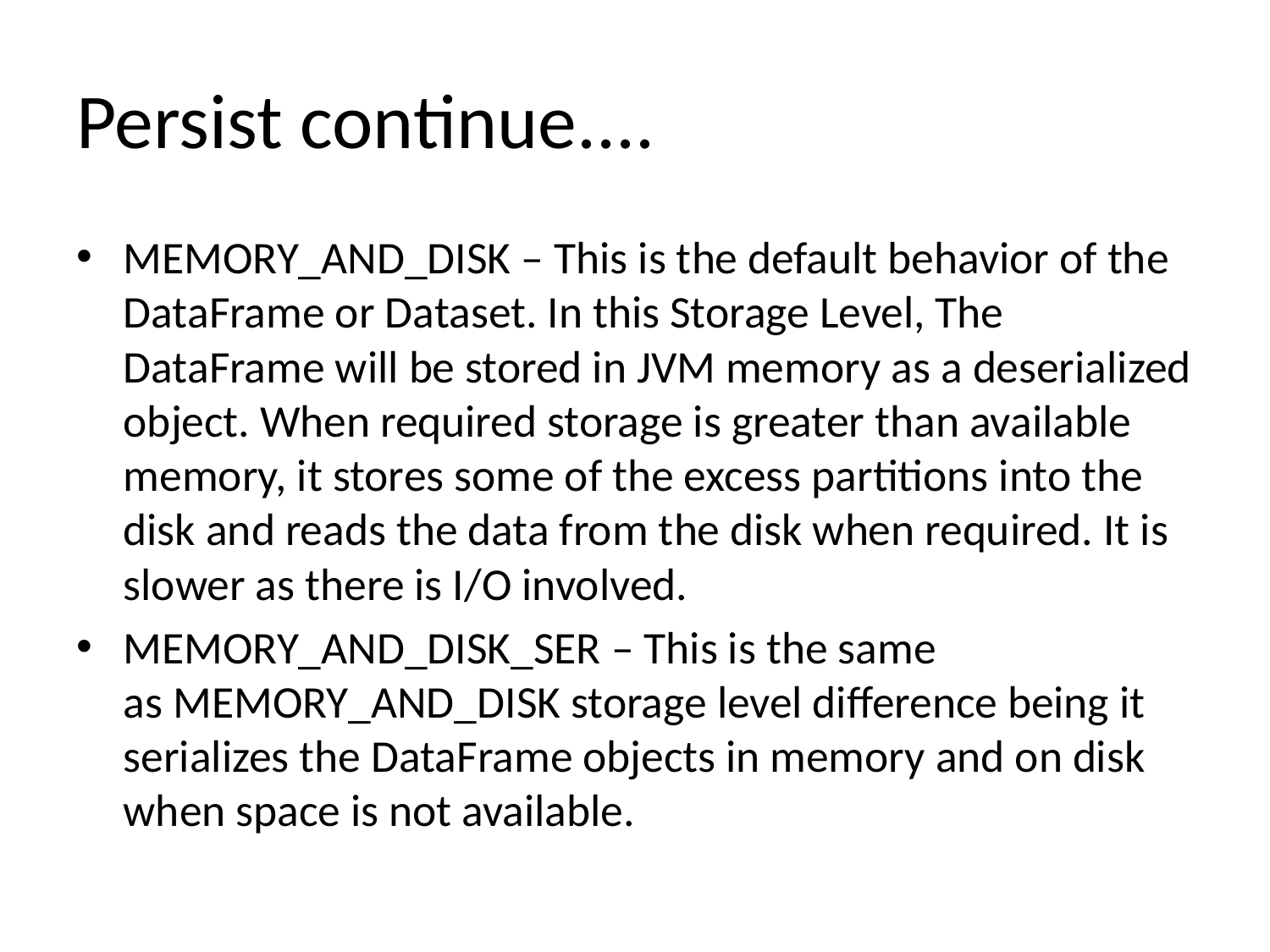

# Persist continue....
MEMORY_AND_DISK – This is the default behavior of the DataFrame or Dataset. In this Storage Level, The DataFrame will be stored in JVM memory as a deserialized object. When required storage is greater than available memory, it stores some of the excess partitions into the disk and reads the data from the disk when required. It is slower as there is I/O involved.
MEMORY_AND_DISK_SER – This is the same as MEMORY_AND_DISK storage level difference being it serializes the DataFrame objects in memory and on disk when space is not available.